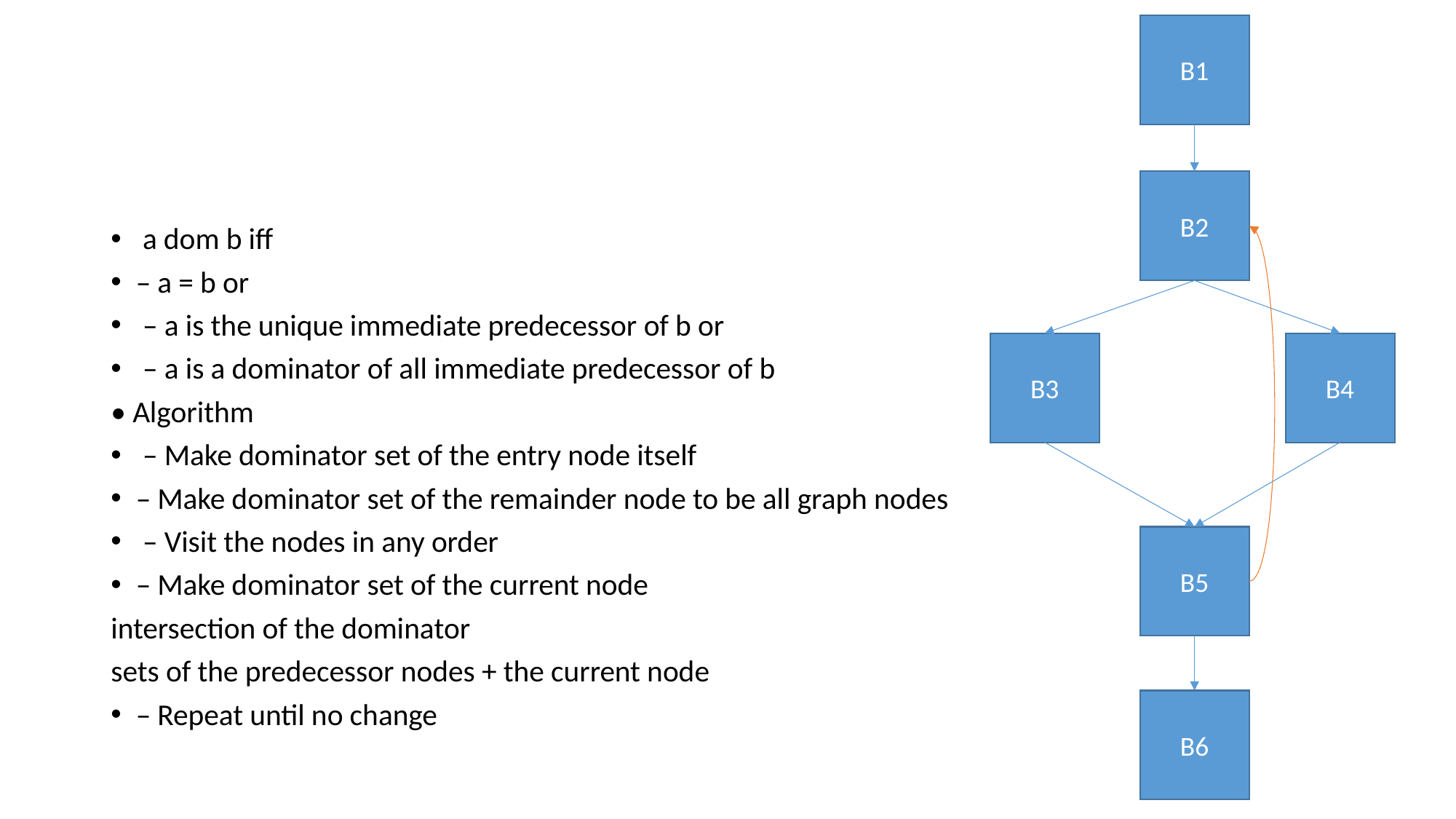

B1
#
B2
 a dom b iff
– a = b or
 – a is the unique immediate predecessor of b or
 – a is a dominator of all immediate predecessor of b
• Algorithm
 – Make dominator set of the entry node itself
– Make dominator set of the remainder node to be all graph nodes
 – Visit the nodes in any order
– Make dominator set of the current node
intersection of the dominator
sets of the predecessor nodes + the current node
– Repeat until no change
B3
B4
B5
B6